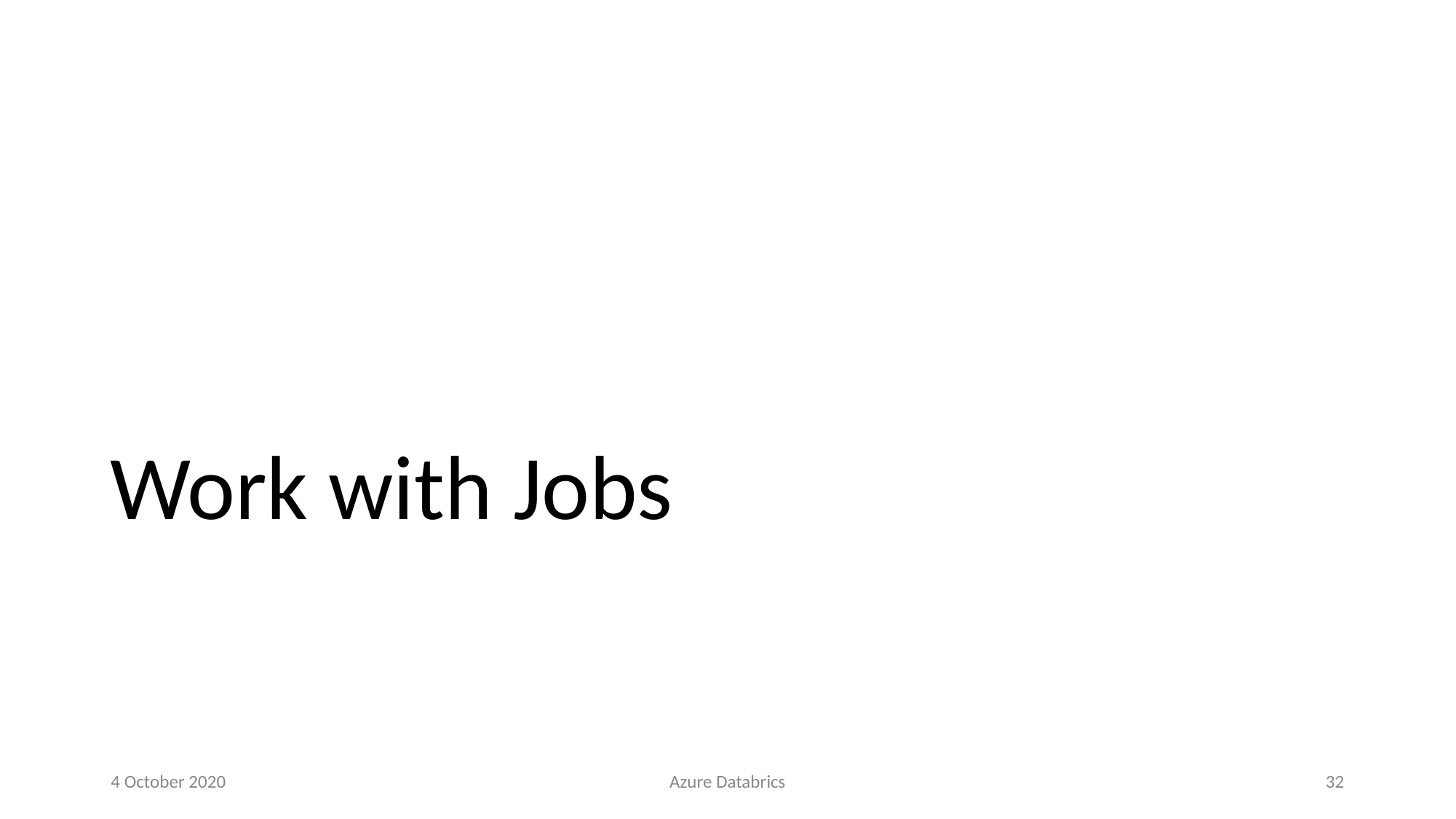

# Work with Jobs

4 October 2020
Azure Databrics
32